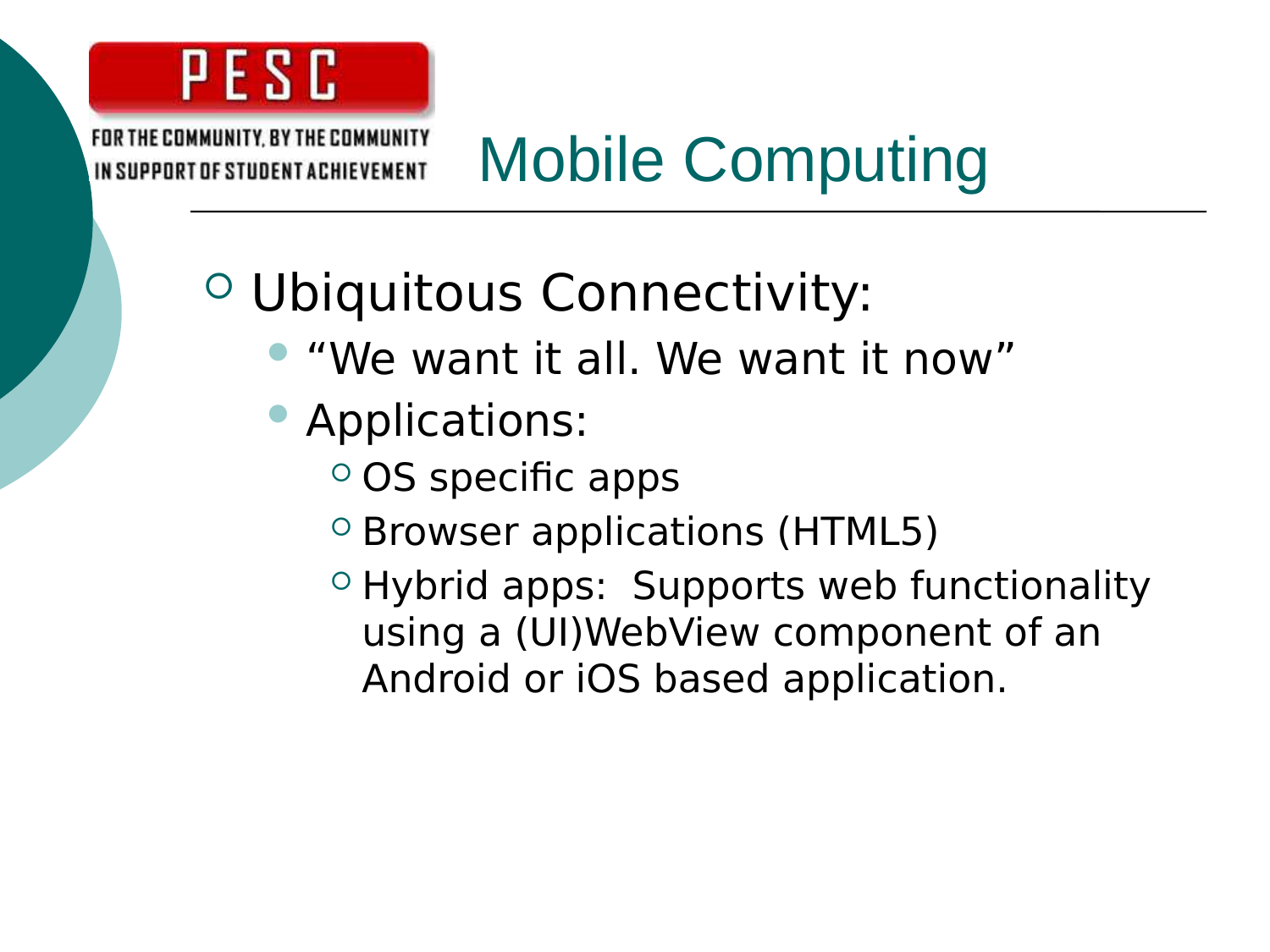

# Mobile Computing
Ubiquitous Connectivity:
“We want it all. We want it now”
Applications:
OS specific apps
Browser applications (HTML5)
Hybrid apps:  Supports web functionality using a (UI)WebView component of an Android or iOS based application.